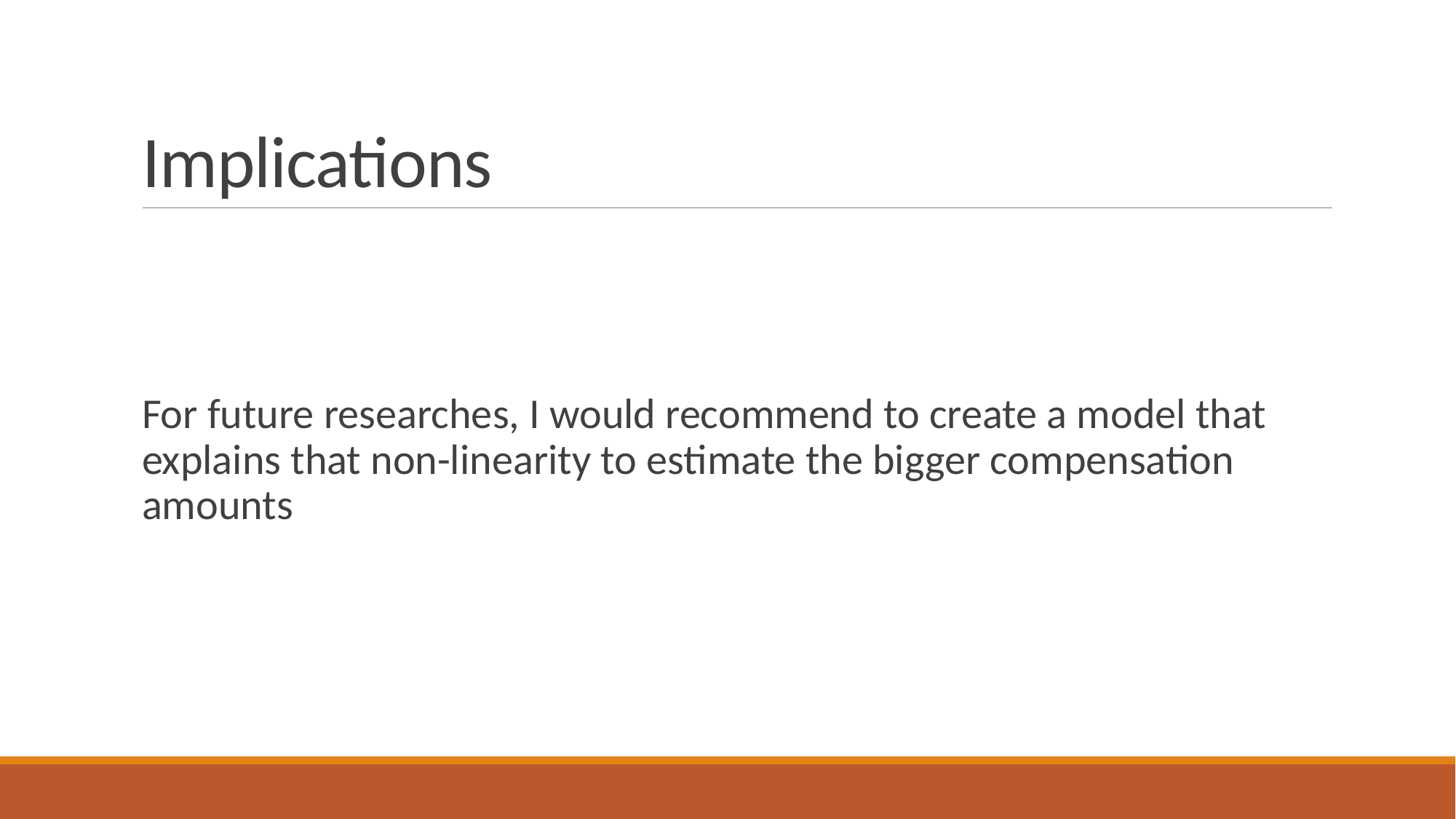

# Implications

For future researches, I would recommend to create a model that explains that non-linearity to estimate the bigger compensation amounts